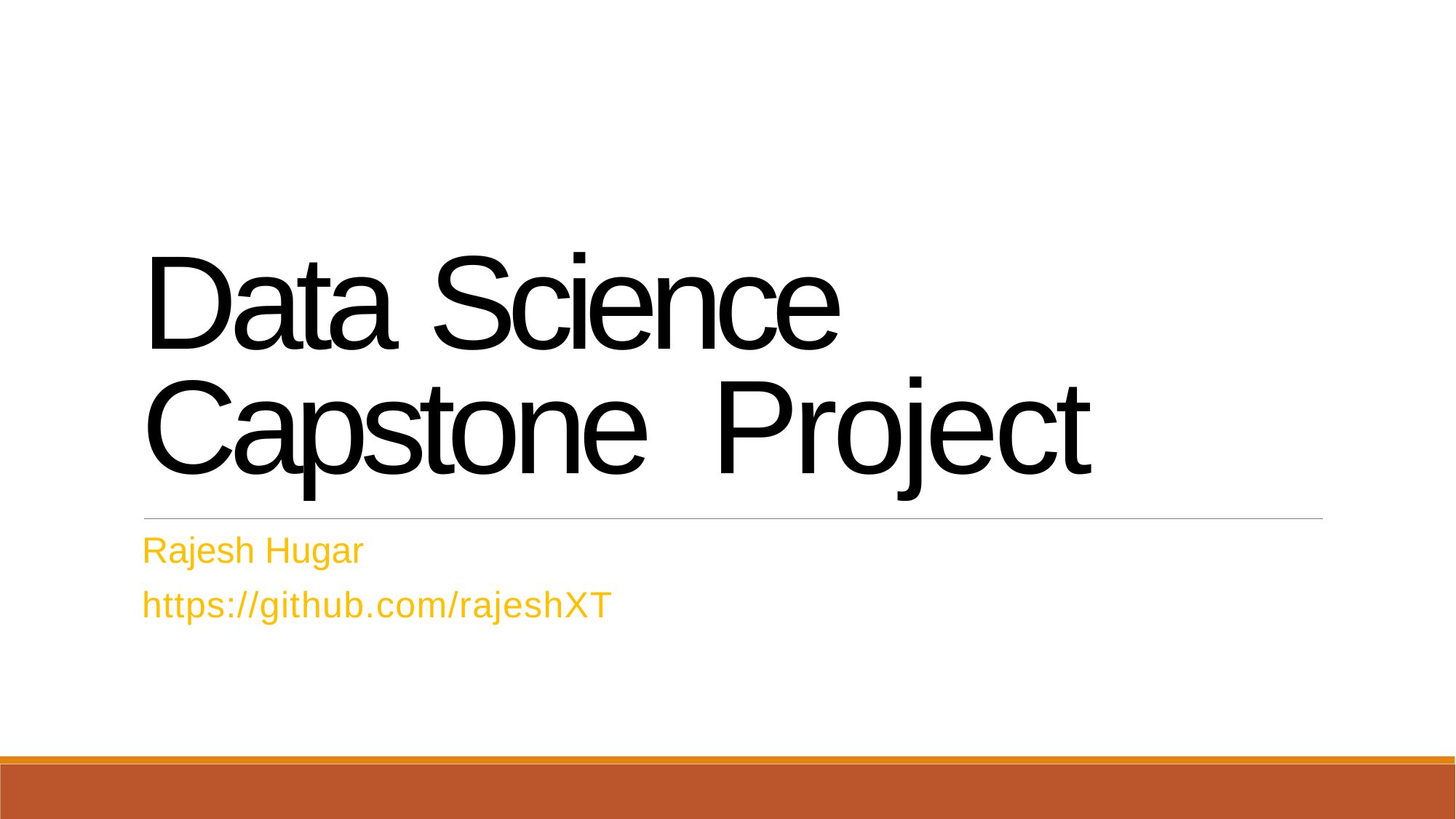

Data Science Capstone  Project
Rajesh Hugar
https://github.com/rajeshXT